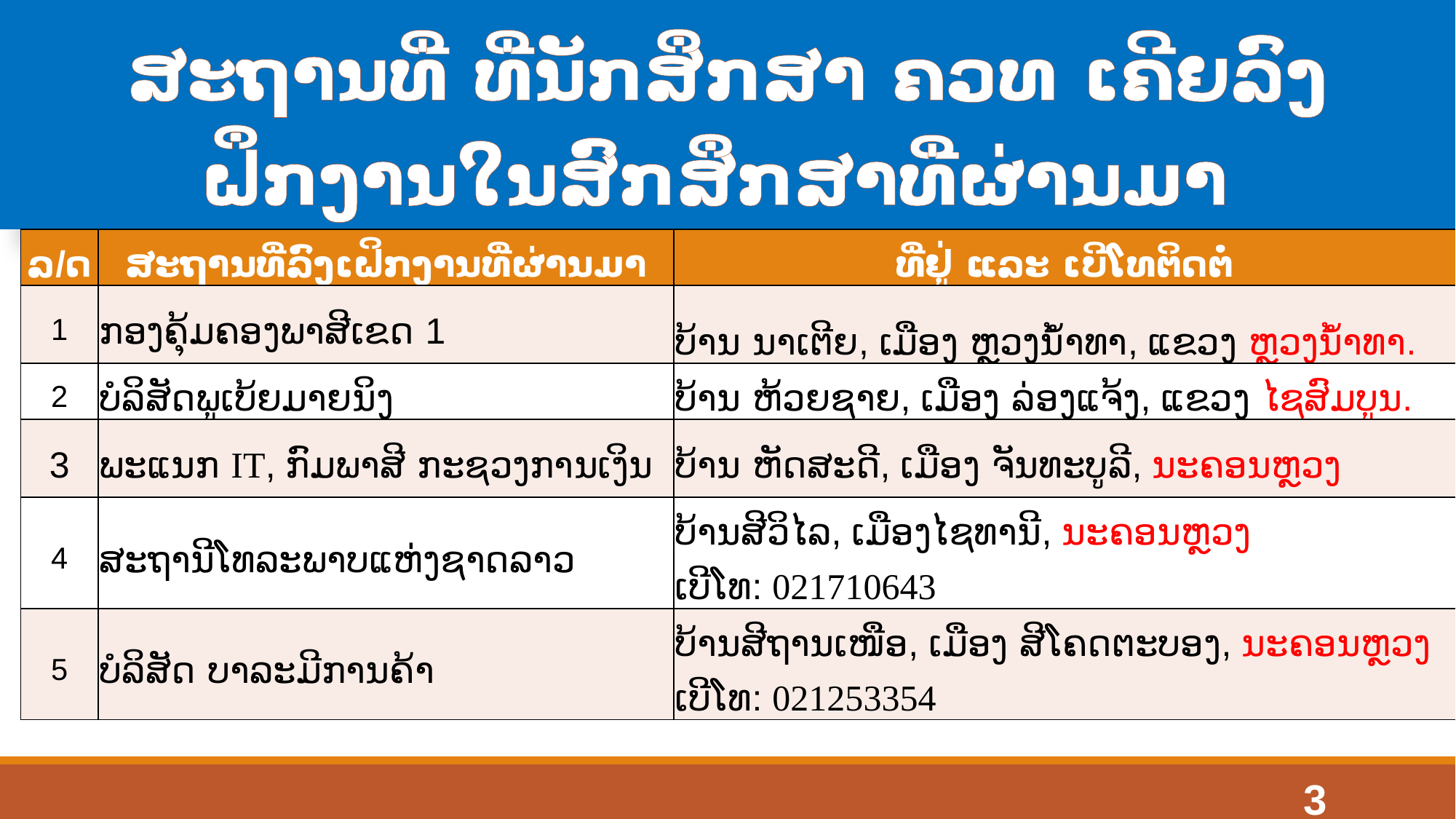

# ສະຖານທີ່ ທີ່ນັກສຶກສາ ຄວທ ເຄີຍລົງຝຶກງານໃນສົກສຶກສາທີ່ຜ່ານມາ
| ລ/ດ | ສະຖານທີ່ລົງເຝິກງານທີ່ຜ່ານມາ | ທີ່ຢູ່ ແລະ ເບີໂທຕິດຕໍ່ |
| --- | --- | --- |
| 1 | ກອງຄຸ້ມຄອງພາສີເຂດ 1 | ບ້ານ ນາເຕີຍ, ເມືອງ ຫຼວງນໍ້າທາ, ແຂວງ ຫຼວງນໍ້າທາ. |
| 2 | ບໍລິສັດພູເບ້ຍມາຍນິງ | ບ້ານ ຫ້ວຍຊາຍ, ເມືອງ ລ່ອງແຈ້ງ, ແຂວງ ໄຊສົມບູນ. |
| 3 | ພະແນກ IT, ກົມພາສີ ກະຊວງການເງິນ | ບ້ານ ຫັດສະດີ, ເມືອງ ຈັນທະບູລີ, ນະຄອນຫຼວງ |
| 4 | ສະຖານີໂທລະພາບແຫ່ງຊາດລາວ | ບ້ານສີວິໄລ, ເມືອງໄຊທານີ, ນະຄອນຫຼວງ ເບີໂທ: 021710643 |
| 5 | ບໍລິສັດ ບາລະມີການຄ້າ | ບ້ານສີຖານເໜືອ, ເມືອງ ສີໂຄດຕະບອງ, ນະຄອນຫຼວງເບີໂທ: 021253354 |
3